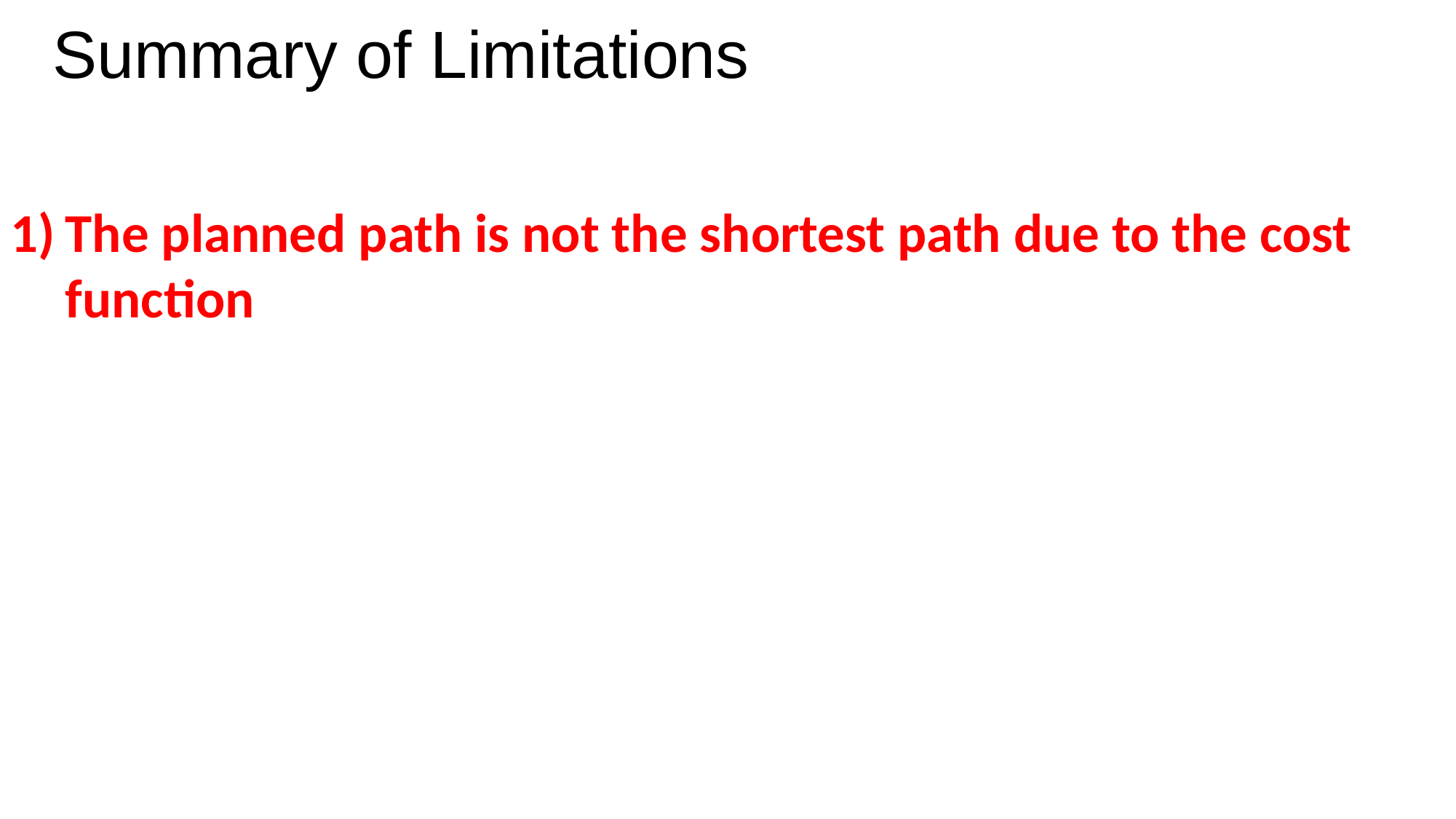

# Summary of Limitations
The planned path is not the shortest path due to the cost function